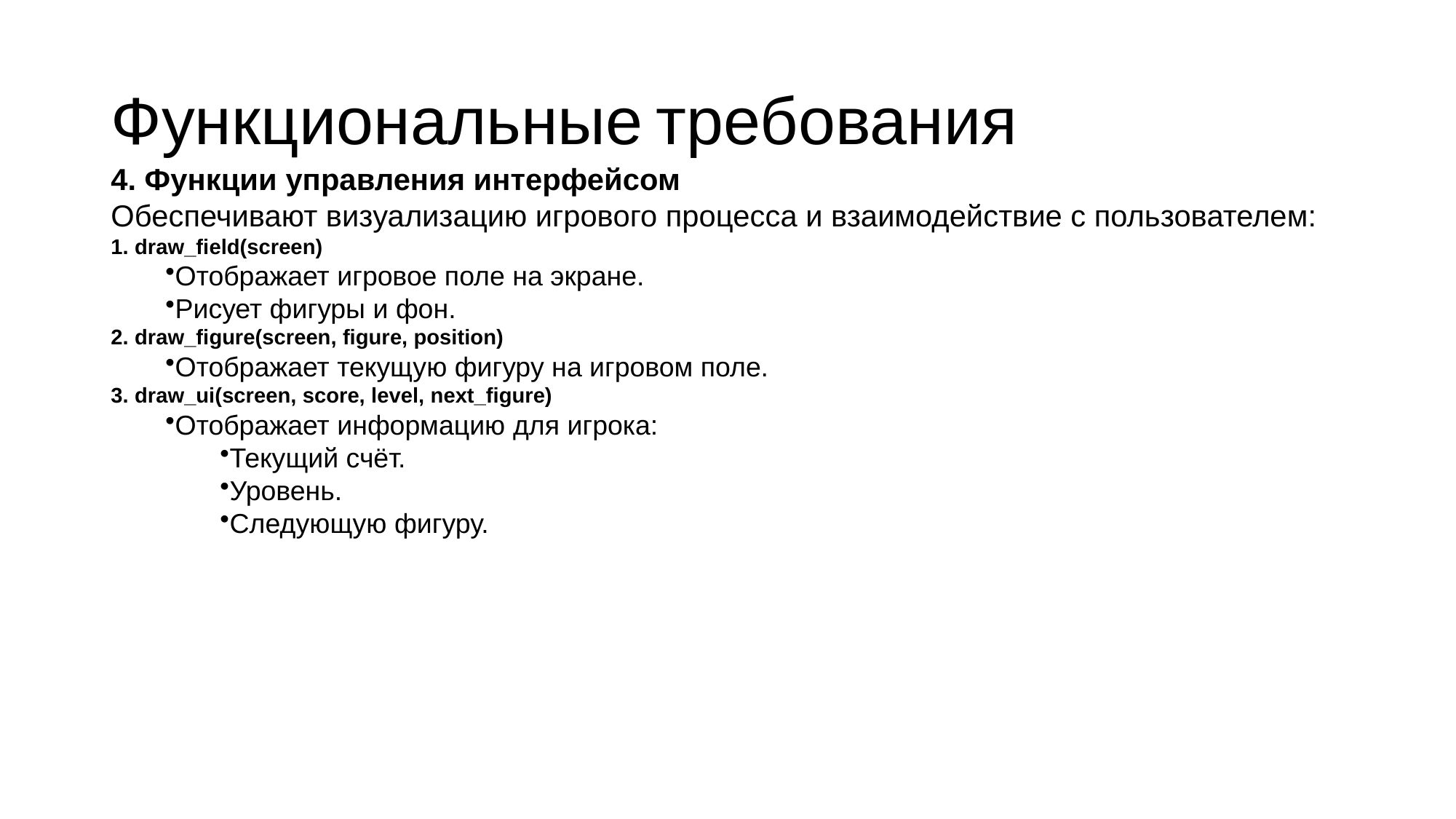

# Функциональные требования
4. Функции управления интерфейсом
Обеспечивают визуализацию игрового процесса и взаимодействие с пользователем:
 draw_field(screen)
Отображает игровое поле на экране.
Рисует фигуры и фон.
 draw_figure(screen, figure, position)
Отображает текущую фигуру на игровом поле.
 draw_ui(screen, score, level, next_figure)
Отображает информацию для игрока:
Текущий счёт.
Уровень.
Следующую фигуру.